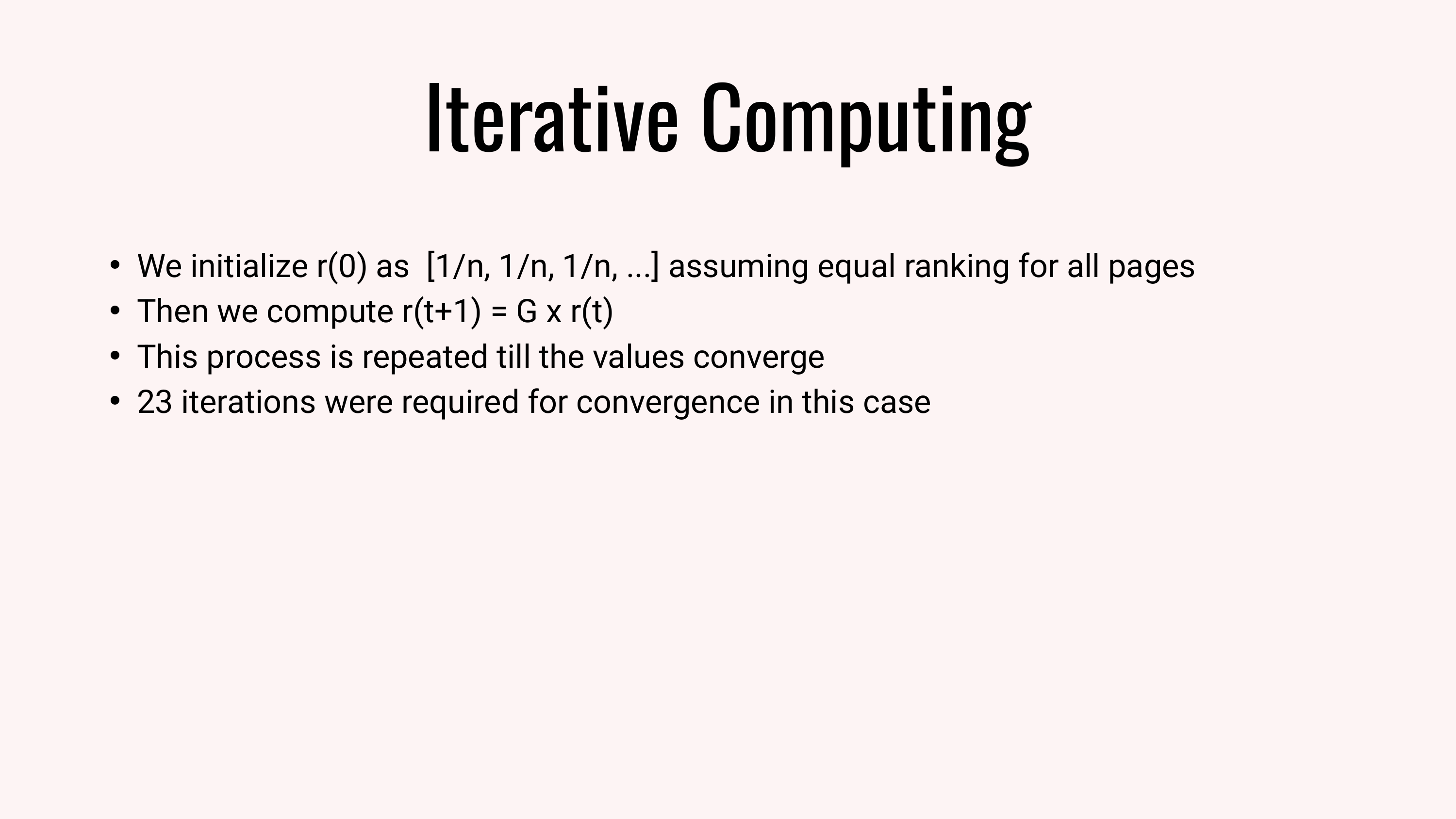

Iterative Computing
We initialize r(0) as  [1/n, 1/n, 1/n, ...] assuming equal ranking for all pages
Then we compute r(t+1) = G x r(t)
This process is repeated till the values converge
23 iterations were required for convergence in this case